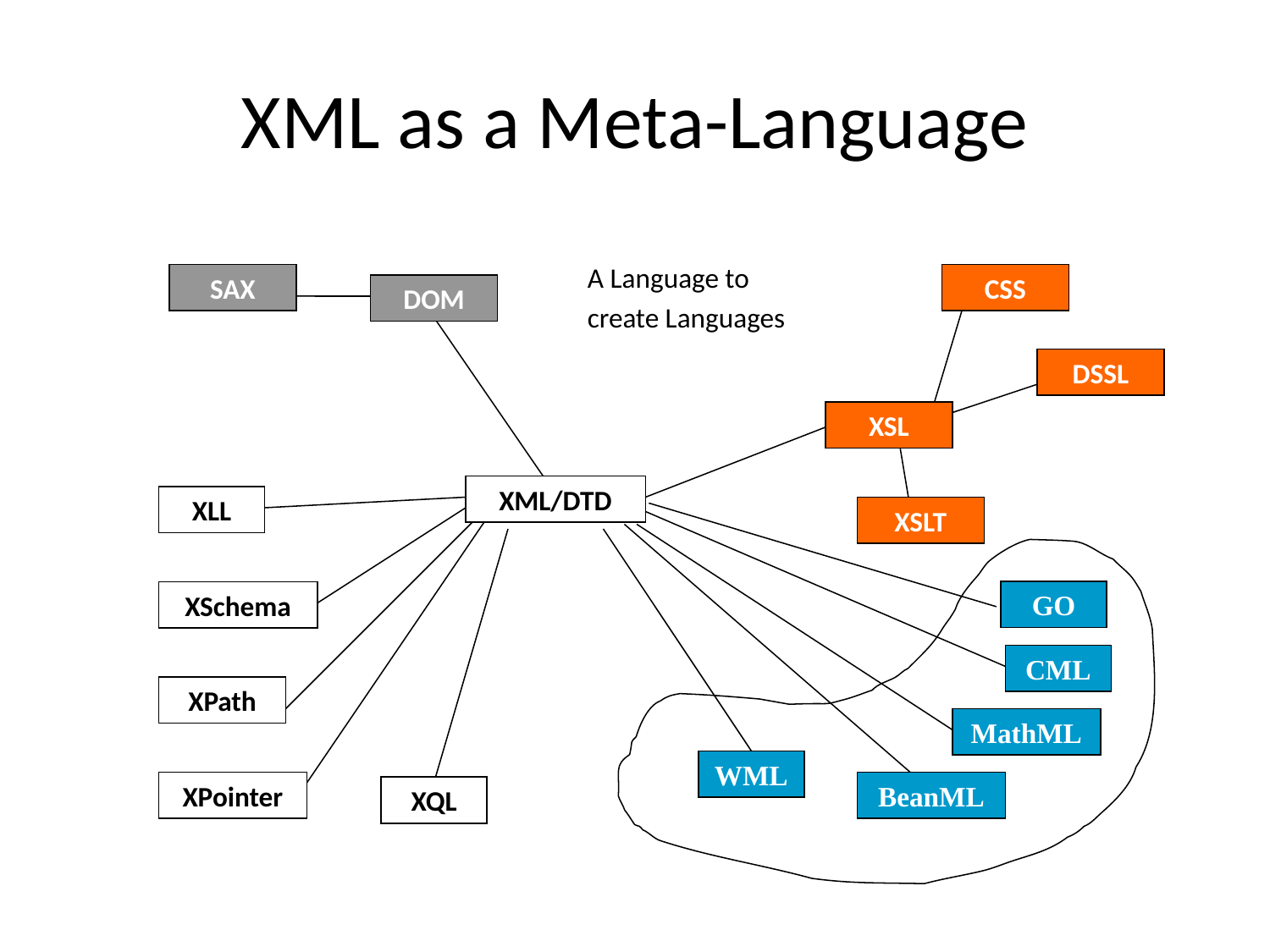

# XML as a Meta-Language
A Language to
create Languages
SAX
CSS
DOM

DSSL

XSL

XML/DTD
XLL

XSLT

GO
XSchema
CML
XPath
MathML
WML
XPointer
BeanML
XQL